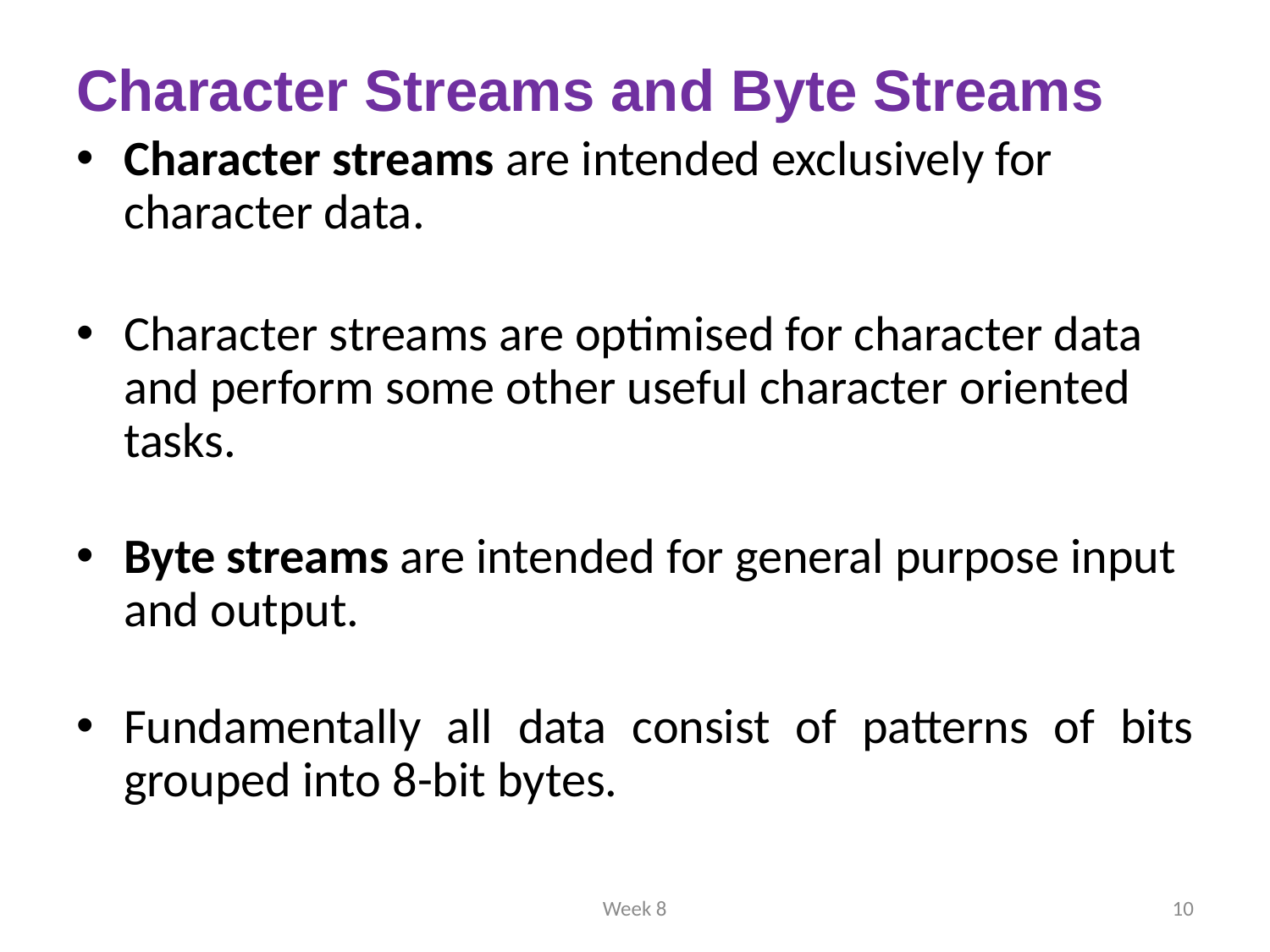

# Character Streams and Byte Streams
Character streams are intended exclusively for character data.
Character streams are optimised for character data and perform some other useful character oriented tasks.
Byte streams are intended for general purpose input and output.
Fundamentally all data consist of patterns of bits grouped into 8-bit bytes.

Week 8
10